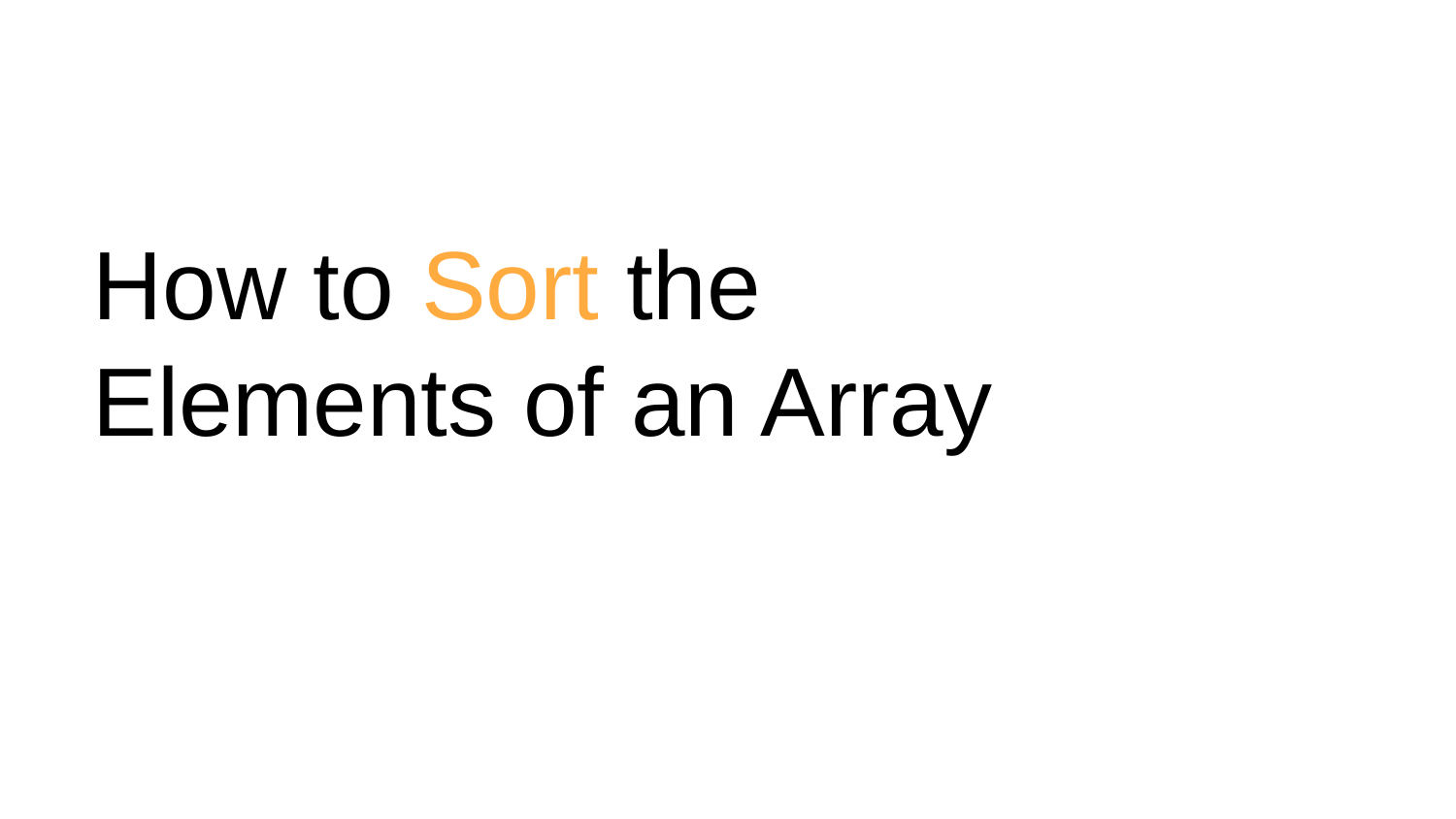

# How to Sort the Elements of an Array